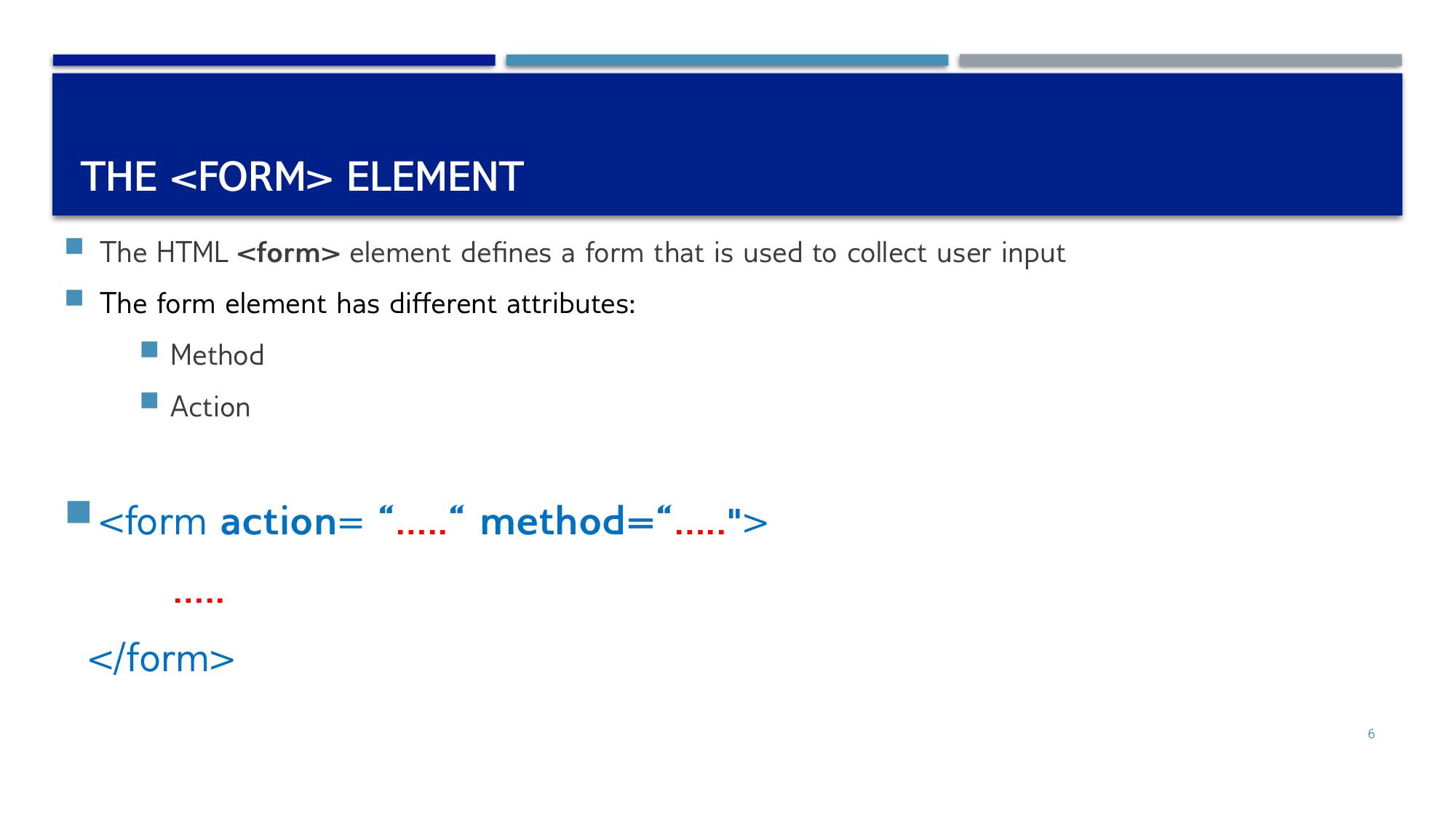

# The <form> Element
The HTML <form> element defines a form that is used to collect user input
The form element has different attributes:
Method
Action

<form action= “…..“ method=“…..">
	…..
  </form>

6